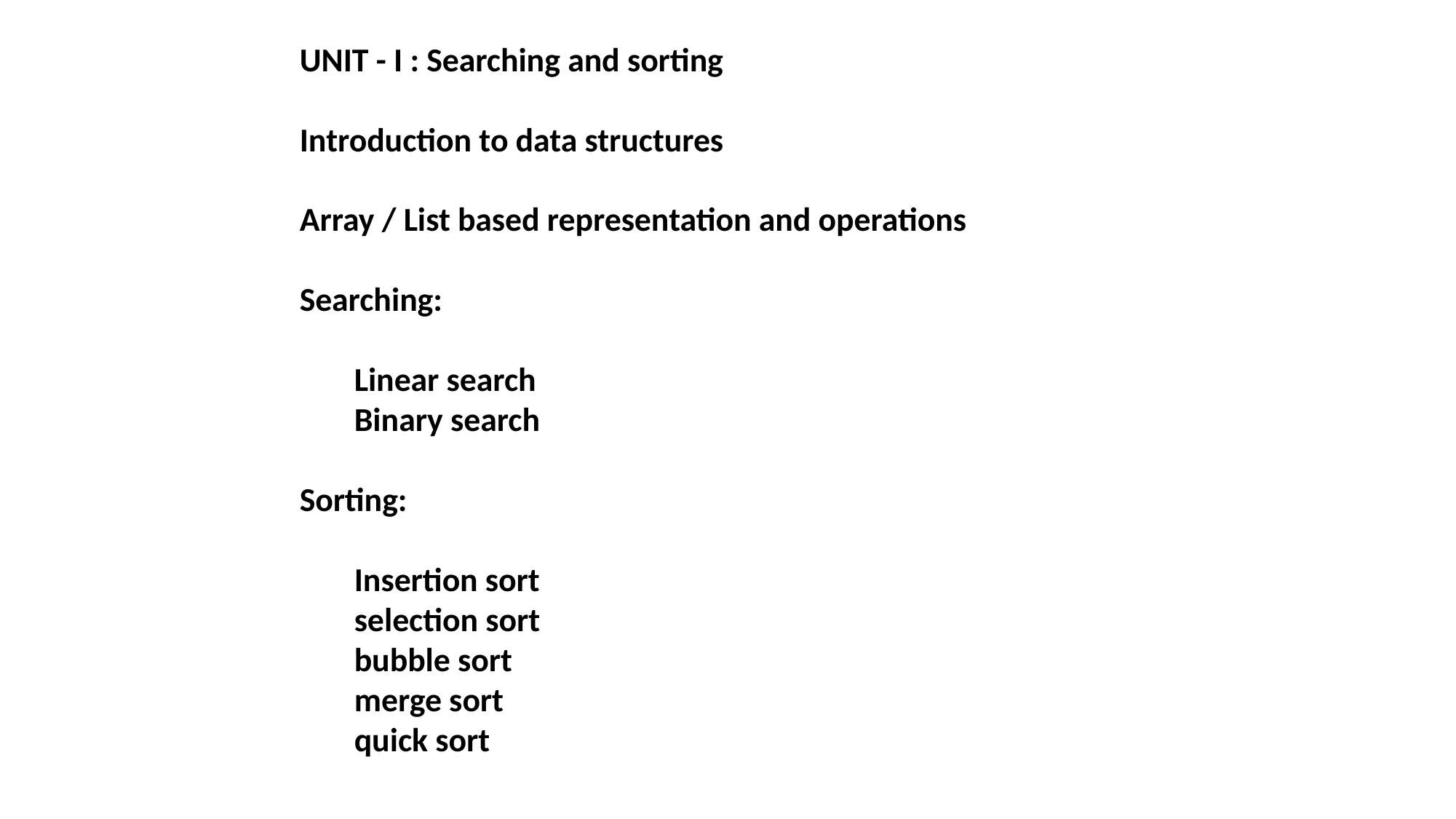

UNIT - I : Searching and sorting

Introduction to data structures

Array / List based representation and operations

Searching:

Linear search
Binary search

Sorting:

Insertion sort
selection sort
bubble sort
merge sort
quick sort